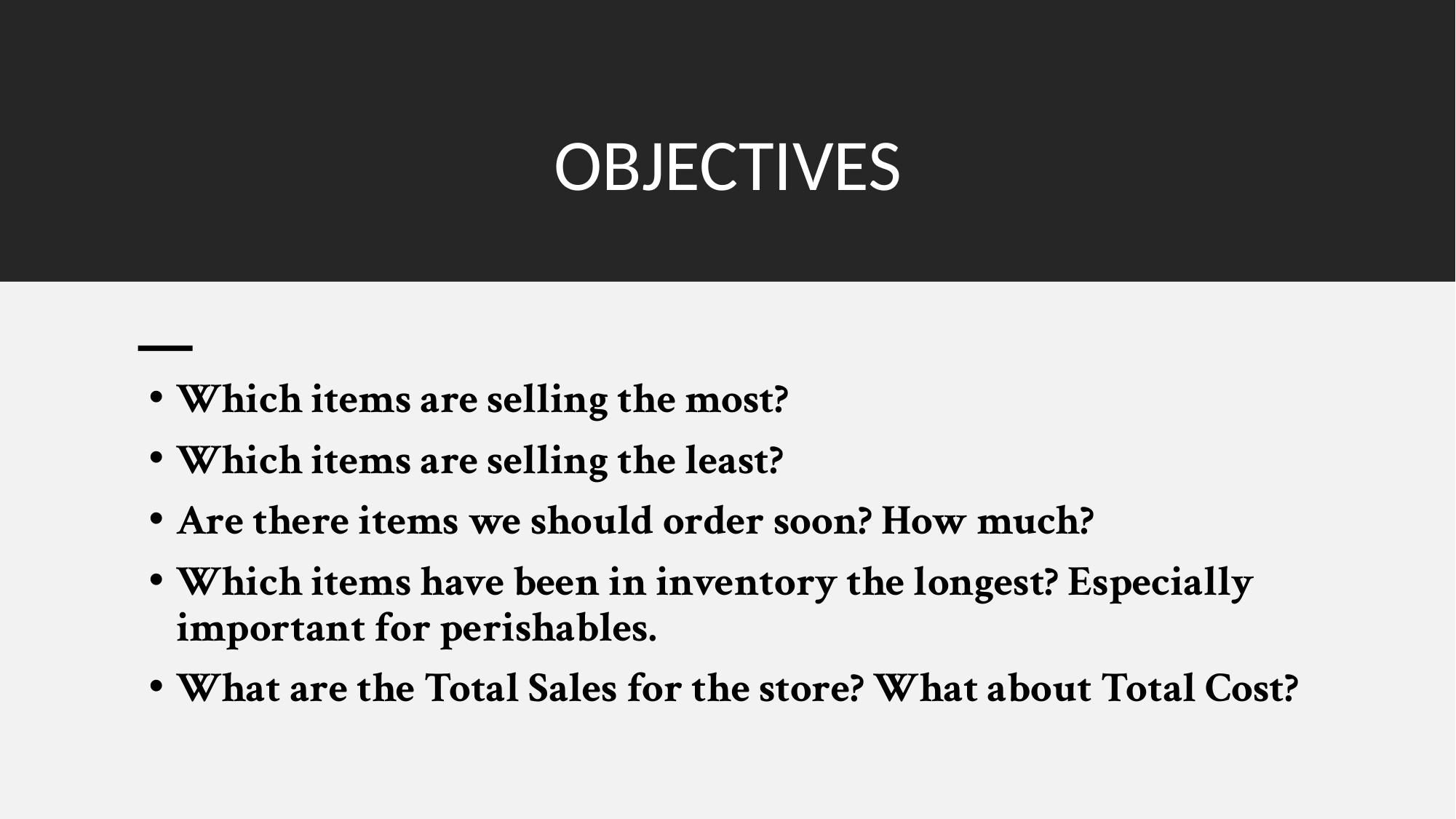

# OBJECTIVES

Which items are selling the most?
Which items are selling the least?
Are there items we should order soon? How much?
Which items have been in inventory the longest? Especially important for perishables.
What are the Total Sales for the store? What about Total Cost?